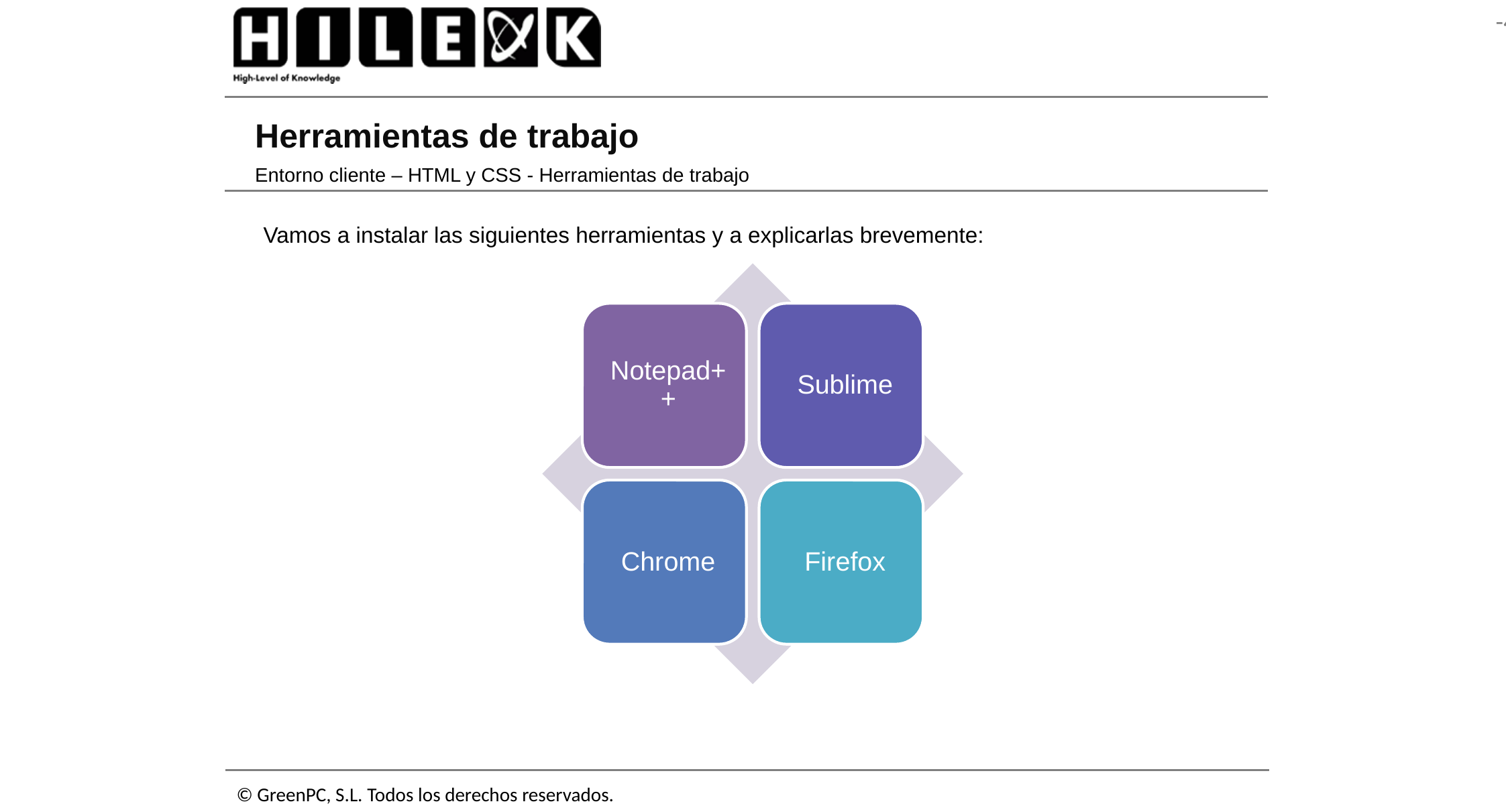

# Herramientas de trabajo
Entorno cliente – HTML y CSS - Herramientas de trabajo
Vamos a instalar las siguientes herramientas y a explicarlas brevemente:
Notepad++
Sublime
Chrome
Firefox